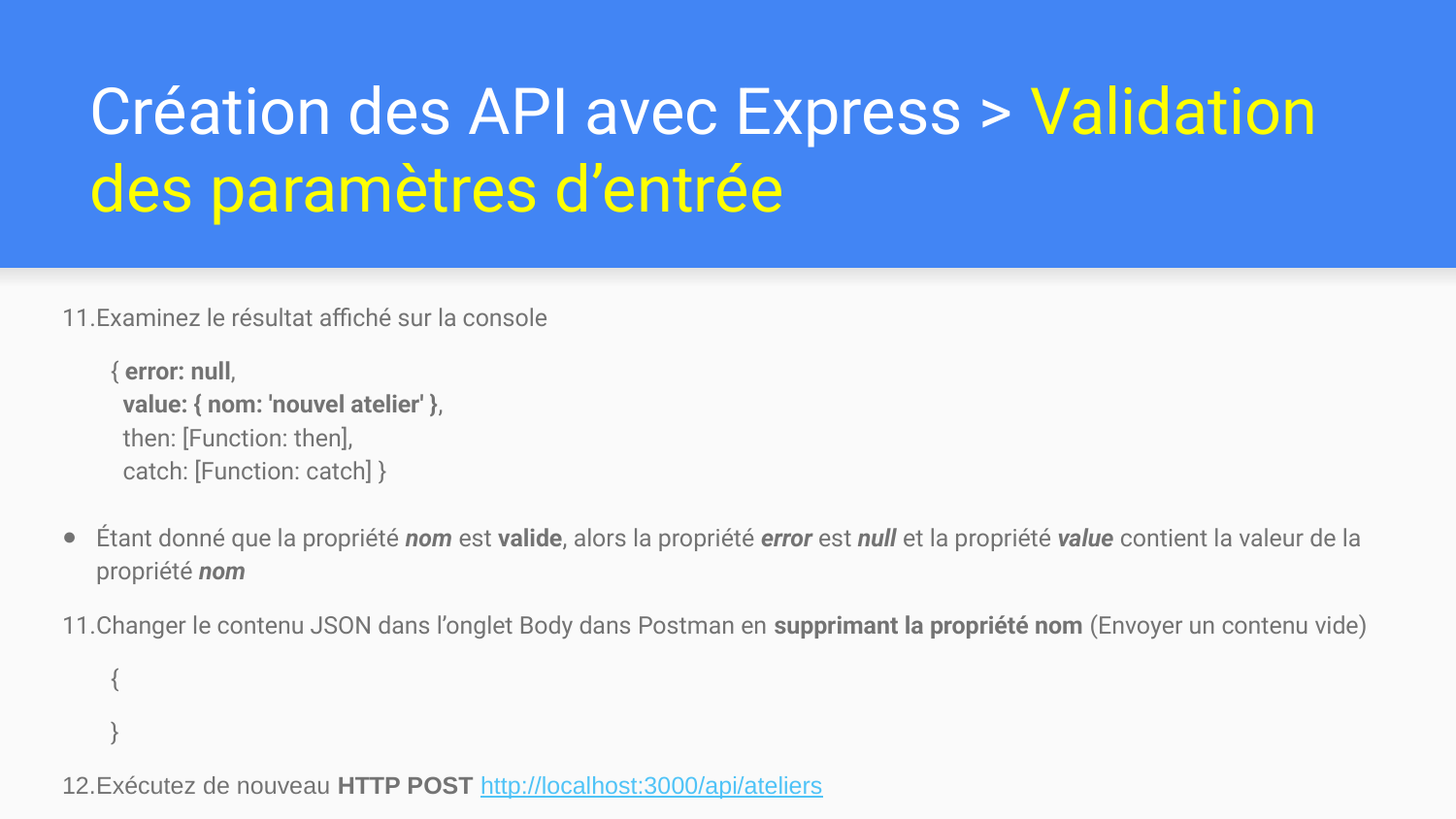

# Création des API avec Express > Validation des paramètres d’entrée
Examinez le résultat affiché sur la console
{ error: null,
  value: { nom: 'nouvel atelier' },
  then: [Function: then],
  catch: [Function: catch] }

Étant donné que la propriété nom est valide, alors la propriété error est null et la propriété value contient la valeur de la propriété nom
Changer le contenu JSON dans l’onglet Body dans Postman en supprimant la propriété nom (Envoyer un contenu vide)
{
}
Exécutez de nouveau HTTP POST http://localhost:3000/api/ateliers